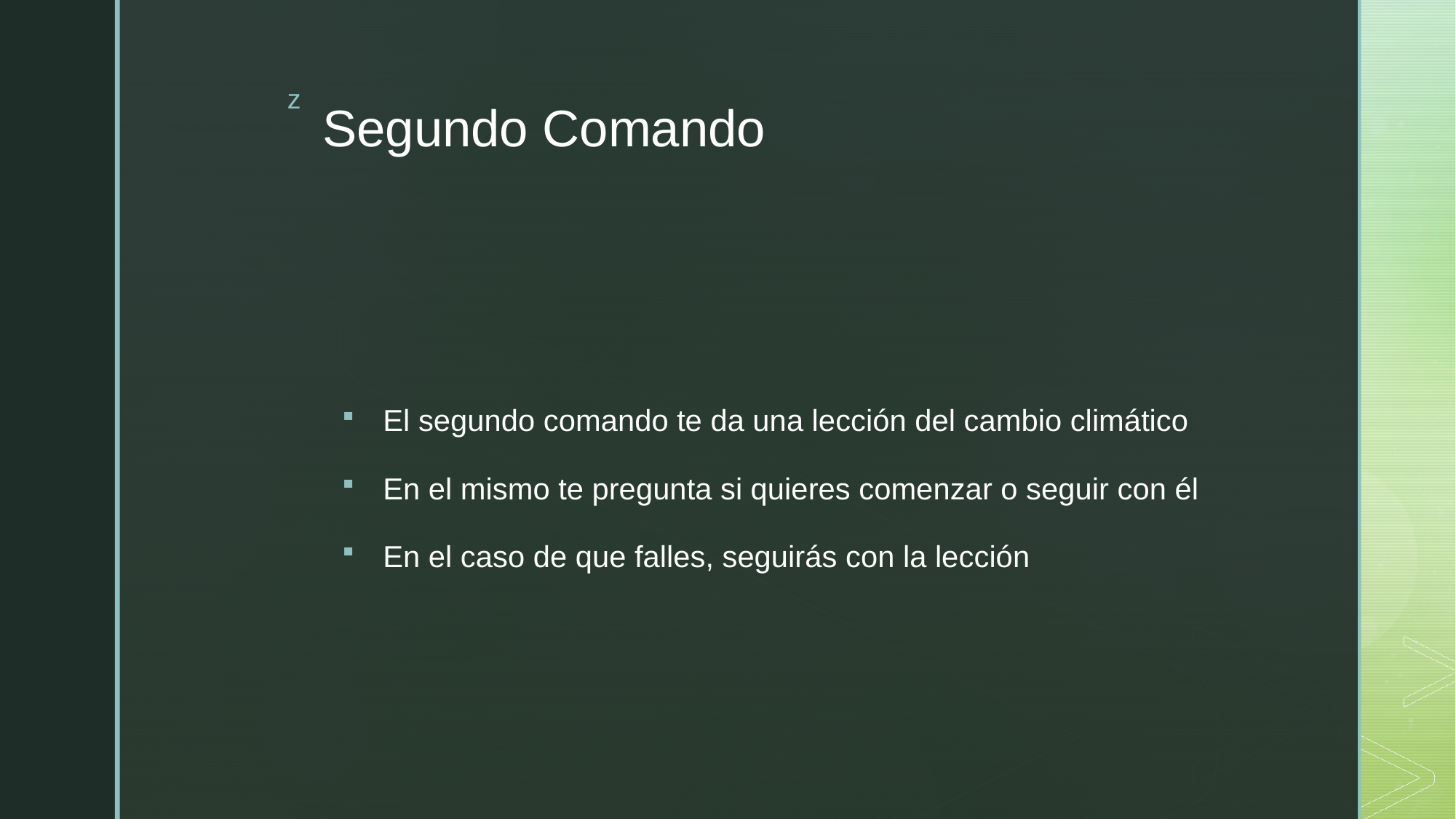

# Segundo Comando
El segundo comando te da una lección del cambio climático
En el mismo te pregunta si quieres comenzar o seguir con él
En el caso de que falles, seguirás con la lección